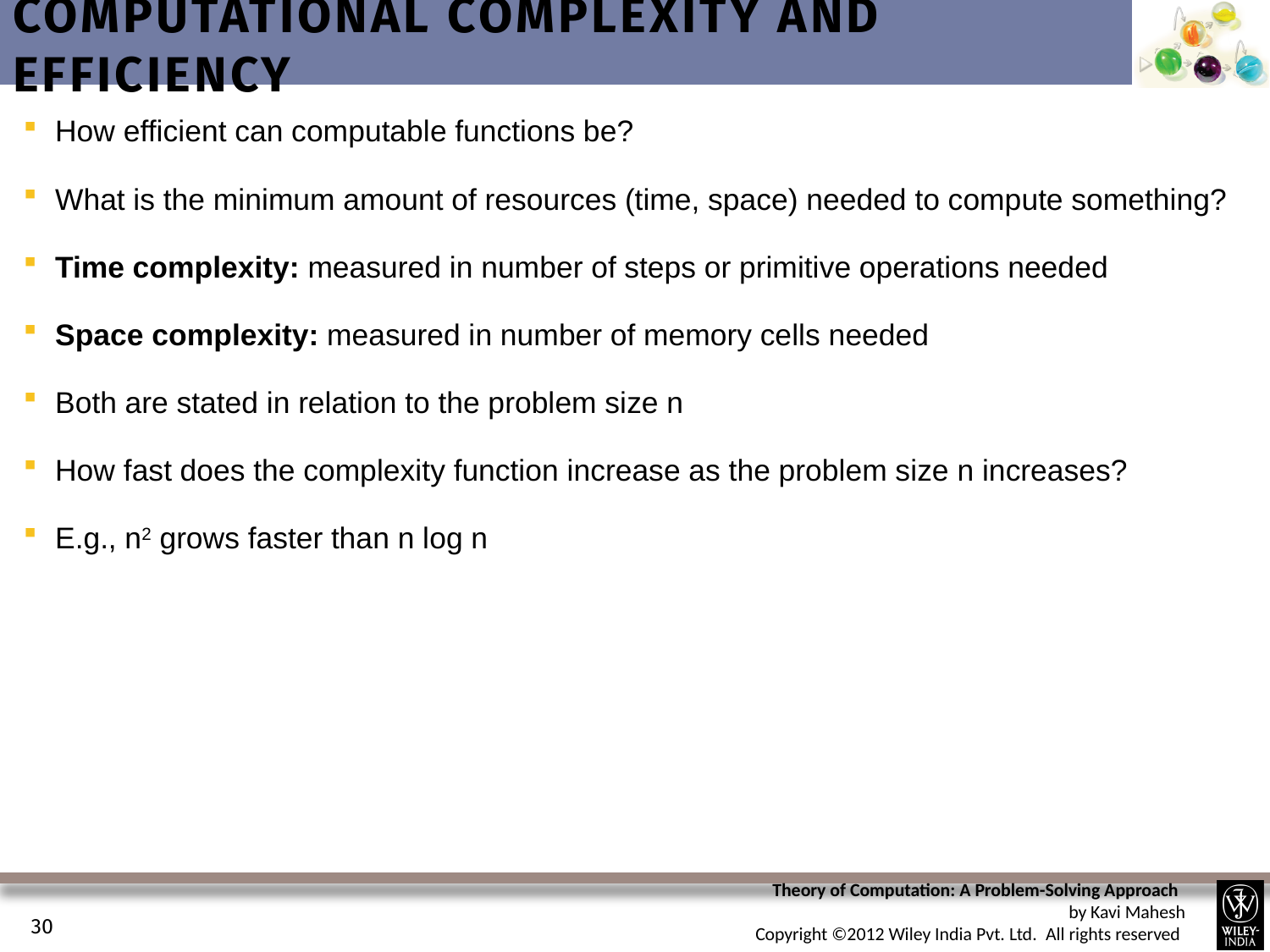

# Computational Complexity and Efficiency
How efficient can computable functions be?
What is the minimum amount of resources (time, space) needed to compute something?
Time complexity: measured in number of steps or primitive operations needed
Space complexity: measured in number of memory cells needed
Both are stated in relation to the problem size n
How fast does the complexity function increase as the problem size n increases?
E.g., n2 grows faster than n log n
30